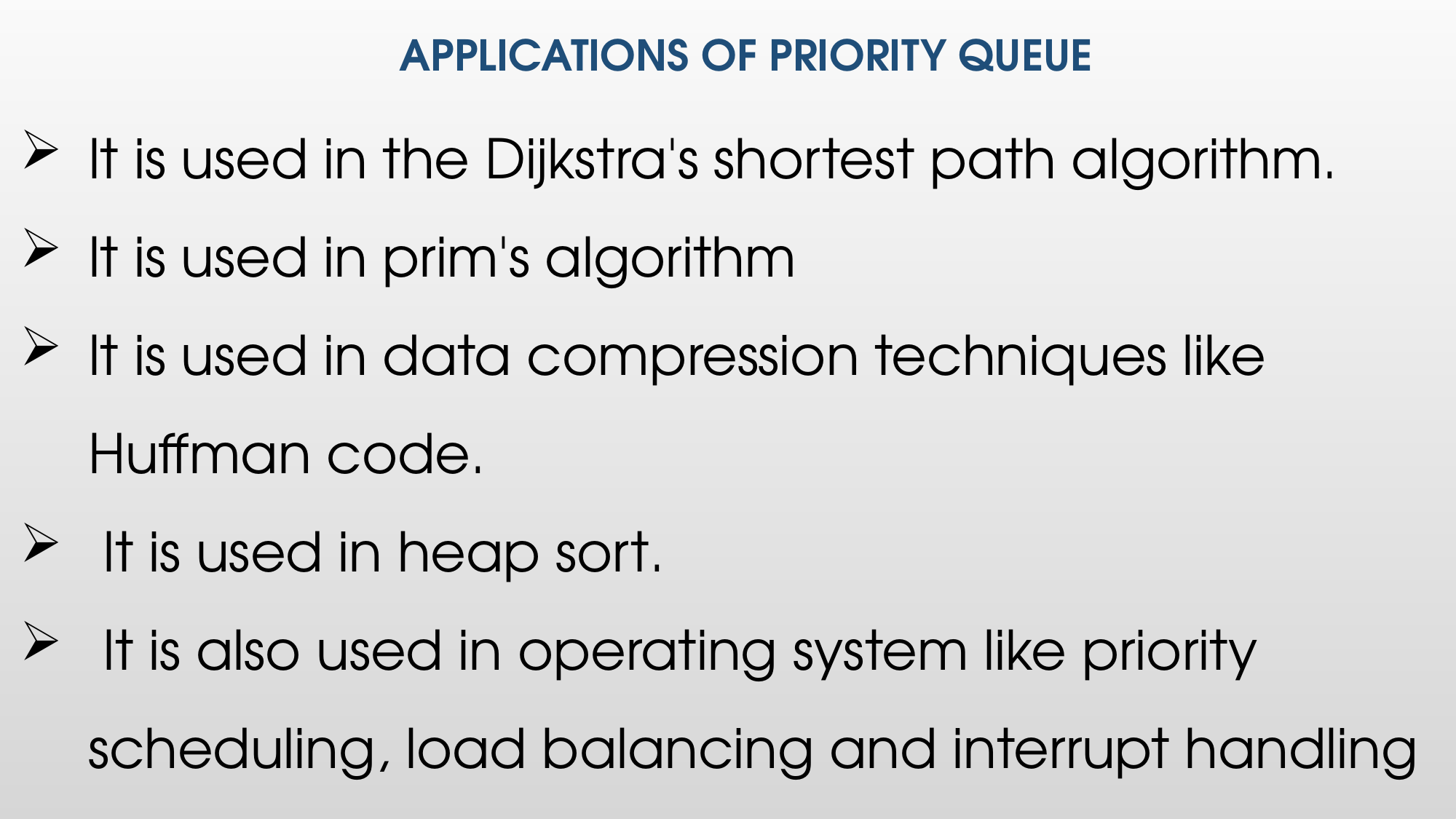

# Applications of Priority queue
It is used in the Dijkstra's shortest path algorithm.
It is used in prim's algorithm
It is used in data compression techniques like Huffman code.
 It is used in heap sort.
 It is also used in operating system like priority scheduling, load balancing and interrupt handling